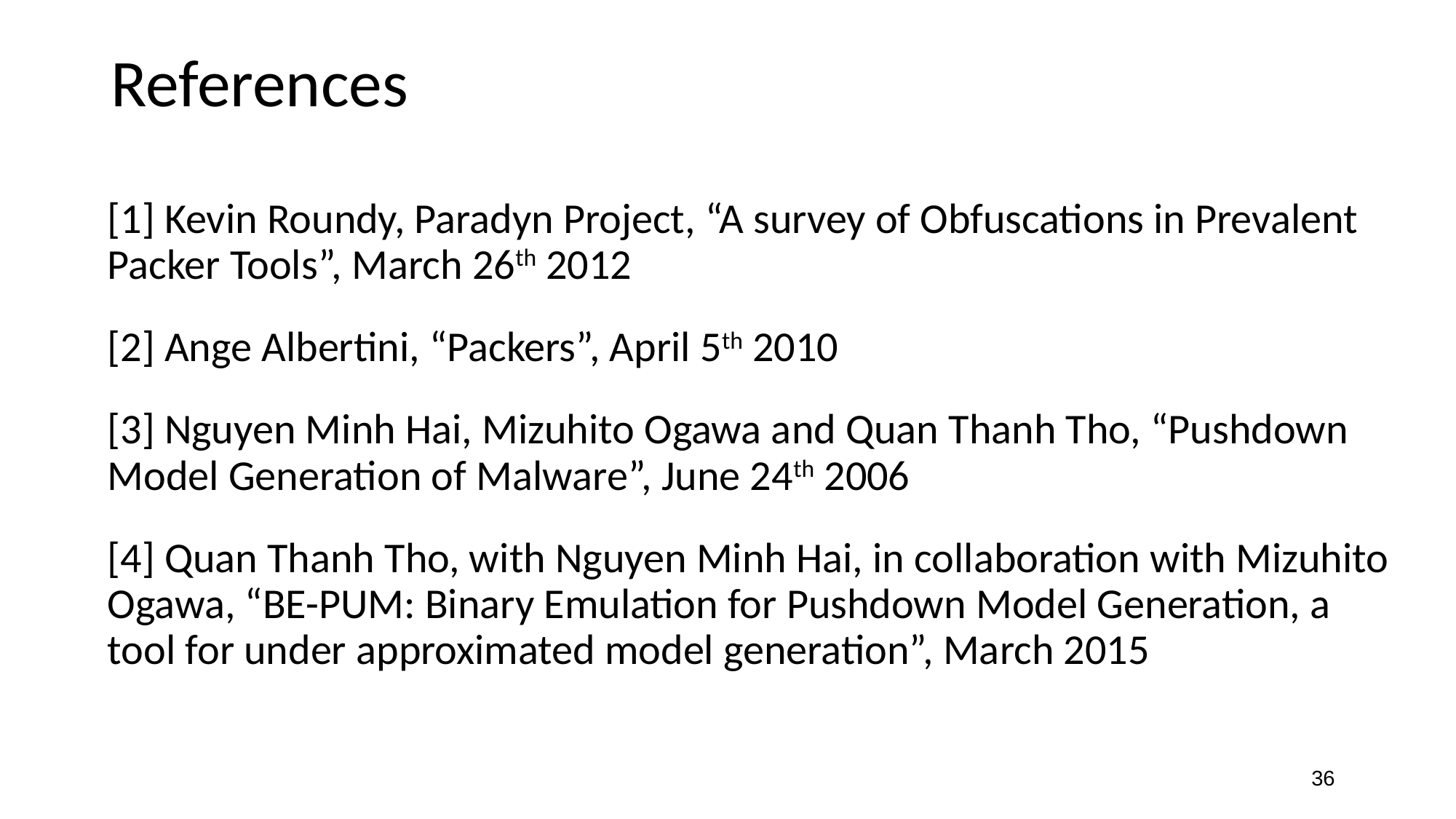

# References
[1] Kevin Roundy, Paradyn Project, “A survey of Obfuscations in Prevalent Packer Tools”, March 26th 2012
[2] Ange Albertini, “Packers”, April 5th 2010
[3] Nguyen Minh Hai, Mizuhito Ogawa and Quan Thanh Tho, “Pushdown Model Generation of Malware”, June 24th 2006
[4] Quan Thanh Tho, with Nguyen Minh Hai, in collaboration with Mizuhito Ogawa, “BE-PUM: Binary Emulation for Pushdown Model Generation, a tool for under approximated model generation”, March 2015
36